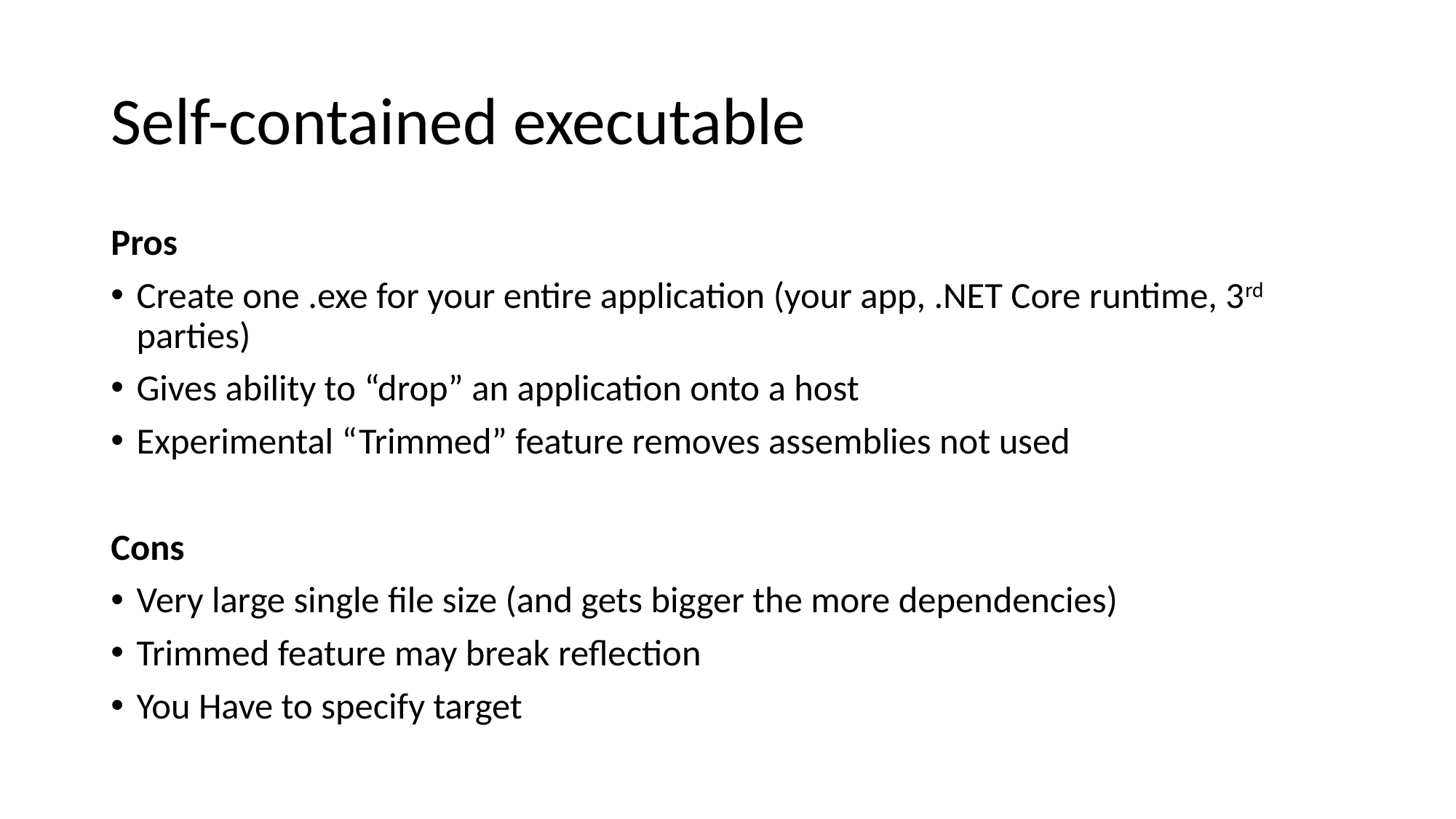

# Self-contained executable
Pros
Create one .exe for your entire application (your app, .NET Core runtime, 3rd parties)
Gives ability to “drop” an application onto a host
Experimental “Trimmed” feature removes assemblies not used

Cons
Very large single file size (and gets bigger the more dependencies)
Trimmed feature may break reflection
You Have to specify target